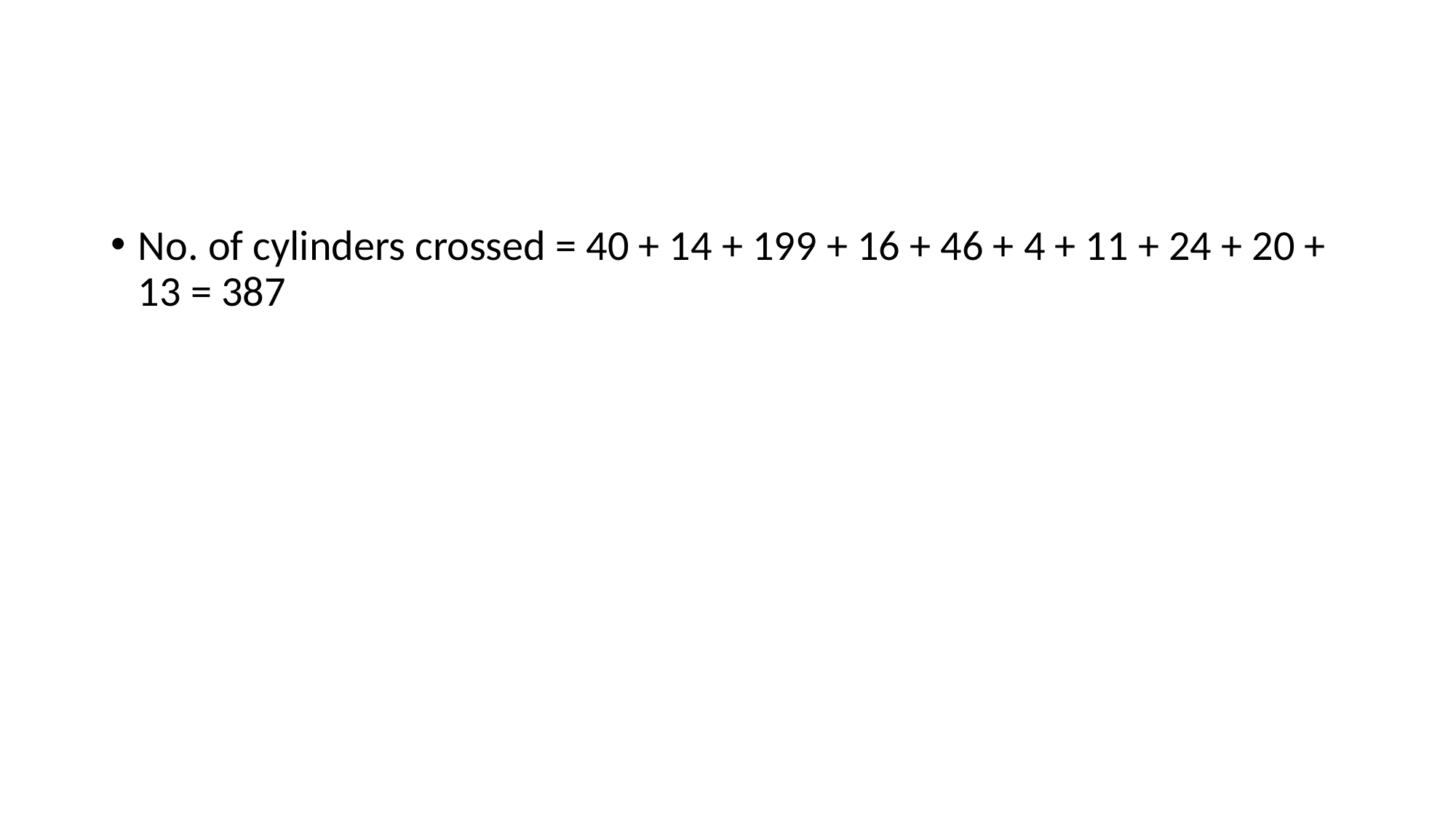

No. of cylinders crossed = 40 + 14 + 199 + 16 + 46 + 4 + 11 + 24 + 20 + 13 = 387